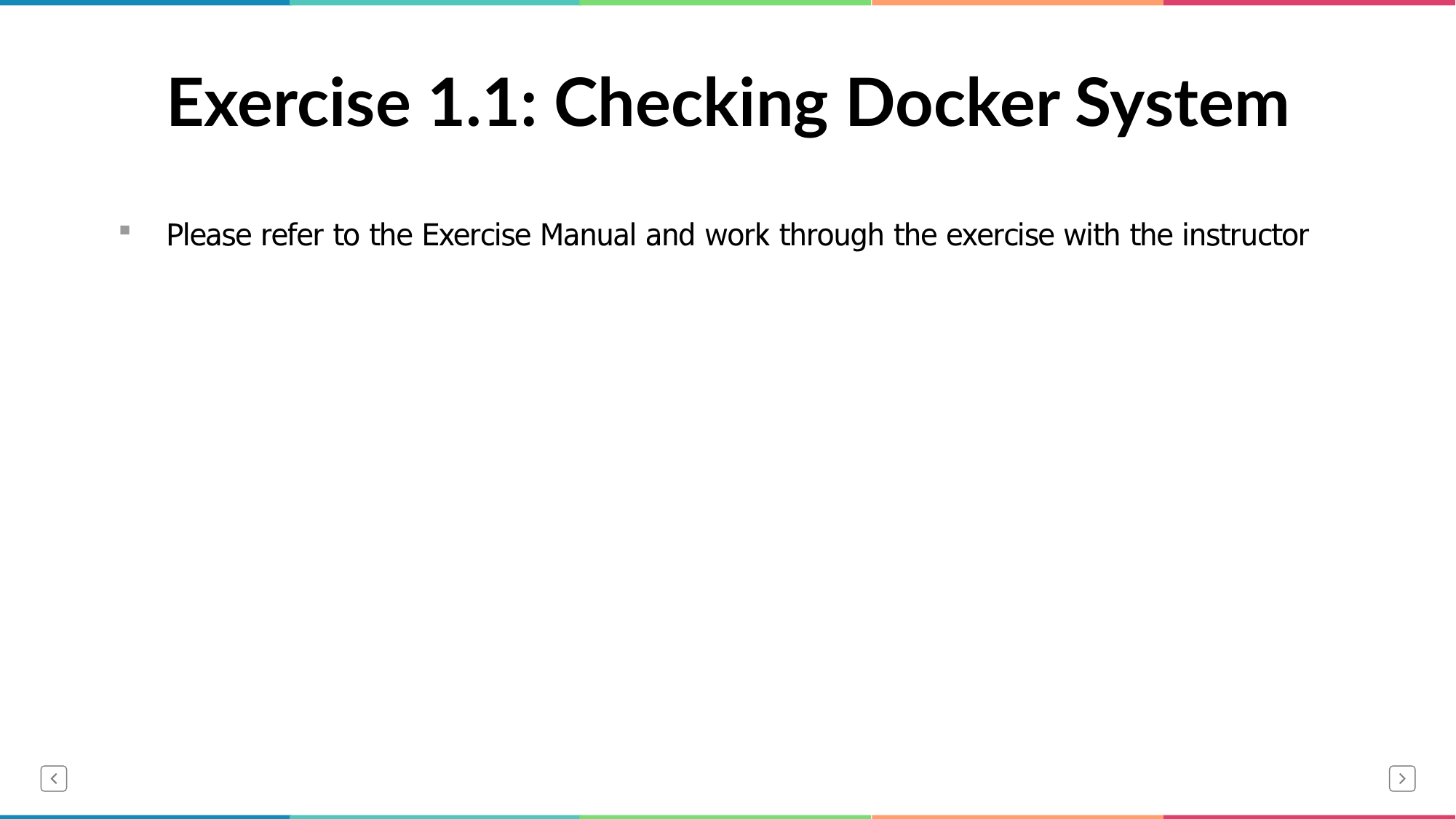

# Exercise 1.1: Checking Docker System

Please refer to the Exercise Manual and work through the exercise with the instructor